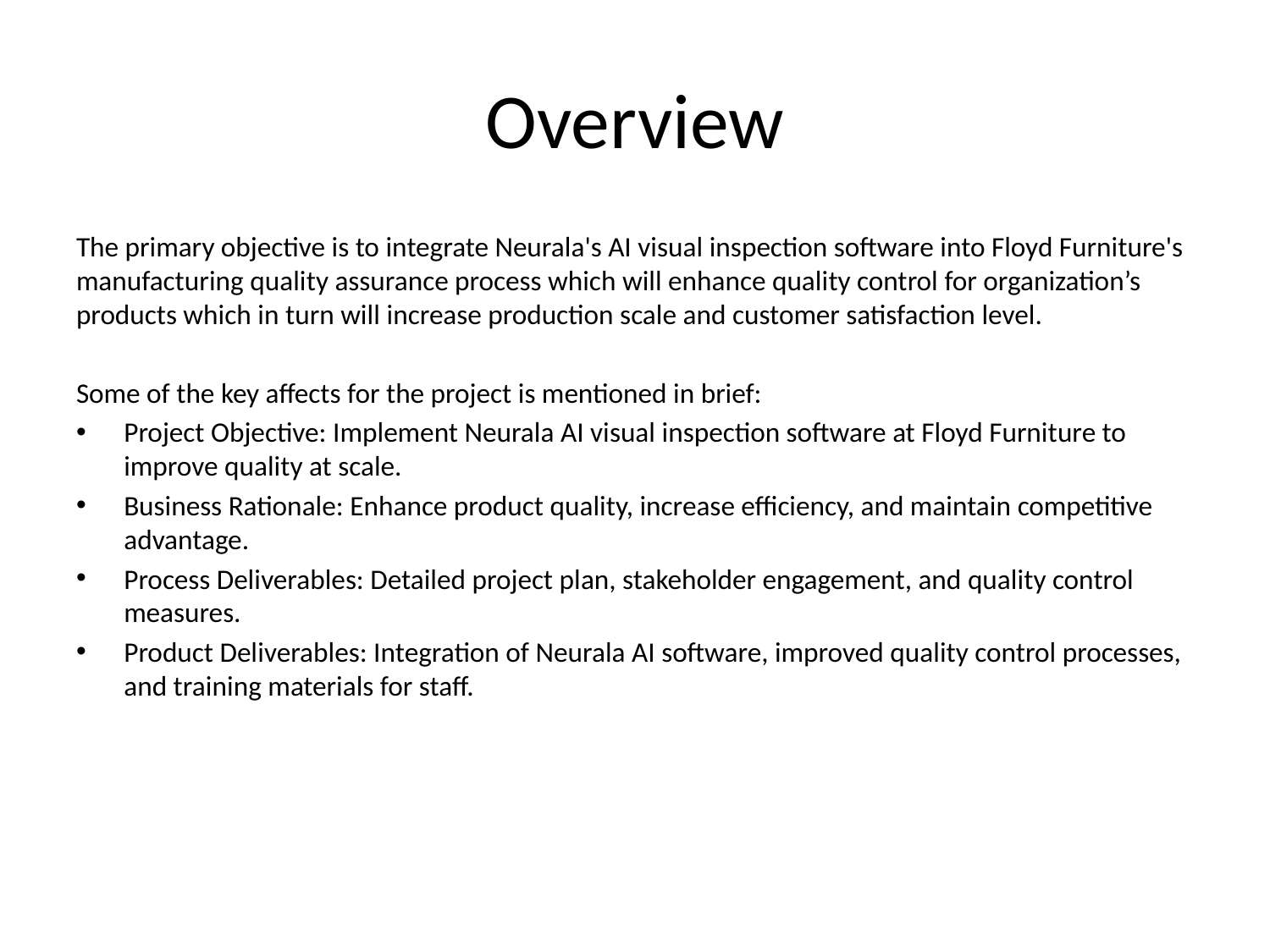

# Overview
The primary objective is to integrate Neurala's AI visual inspection software into Floyd Furniture's manufacturing quality assurance process which will enhance quality control for organization’s products which in turn will increase production scale and customer satisfaction level.

Some of the key affects for the project is mentioned in brief:
Project Objective: Implement Neurala AI visual inspection software at Floyd Furniture to improve quality at scale.
Business Rationale: Enhance product quality, increase efficiency, and maintain competitive advantage.
Process Deliverables: Detailed project plan, stakeholder engagement, and quality control measures.
Product Deliverables: Integration of Neurala AI software, improved quality control processes, and training materials for staff.